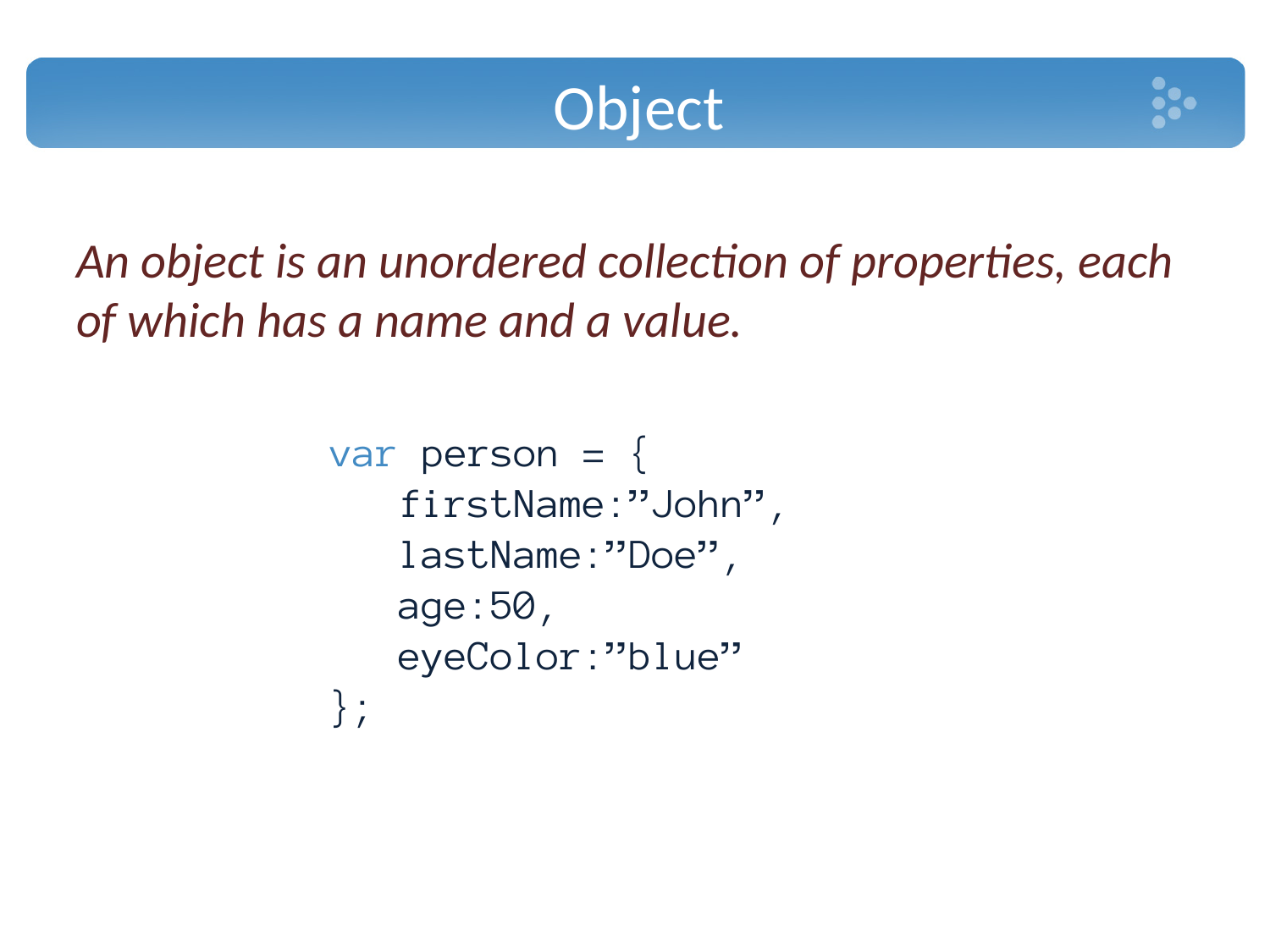

# Object
An object is an unordered collection of properties, each of which has a name and a value.

		var person = {
              firstName:”John”,
              lastName:”Doe”,
              age:50,
              eyeColor:”blue”
           };